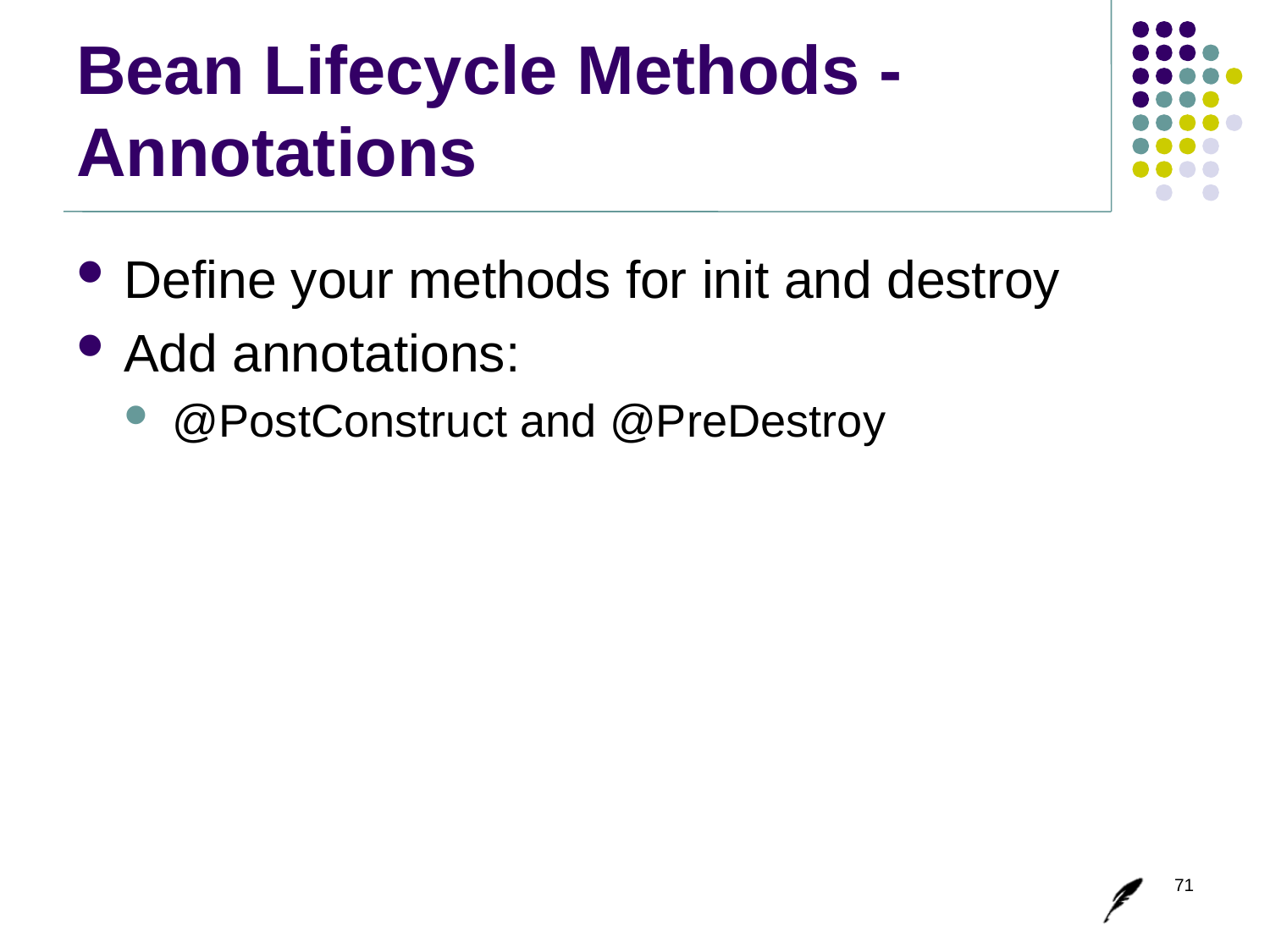

# Bean Lifecycle Methods - Annotations
Define your methods for init and destroy
Add annotations:
@PostConstruct and @PreDestroy
71